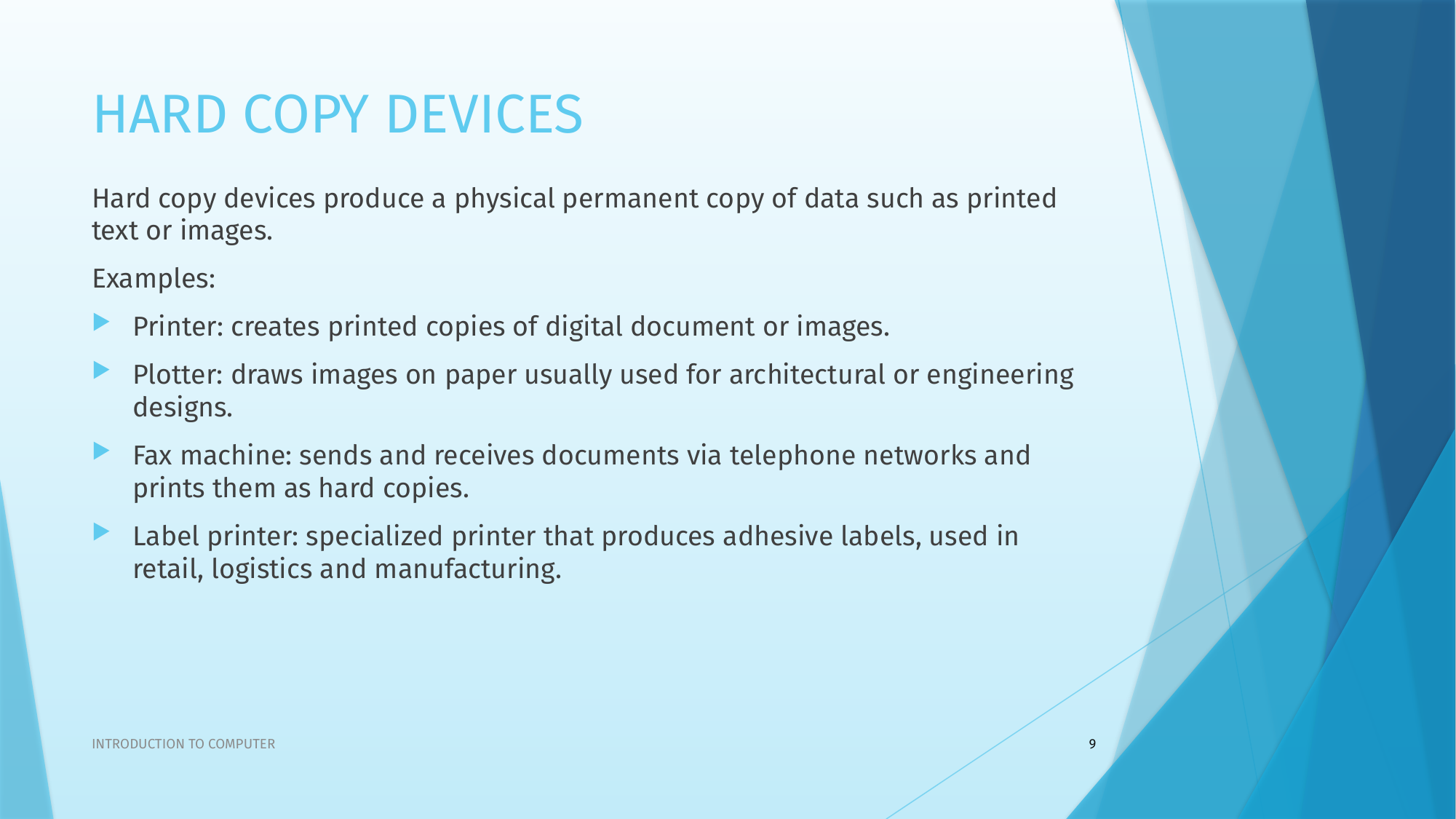

# HARD COPY DEVICES
Hard copy devices produce a physical permanent copy of data such as printed text or images.
Examples:
Printer: creates printed copies of digital document or images.
Plotter: draws images on paper usually used for architectural or engineering designs.
Fax machine: sends and receives documents via telephone networks and prints them as hard copies.
Label printer: specialized printer that produces adhesive labels, used in retail, logistics and manufacturing.
INTRODUCTION TO COMPUTER
9